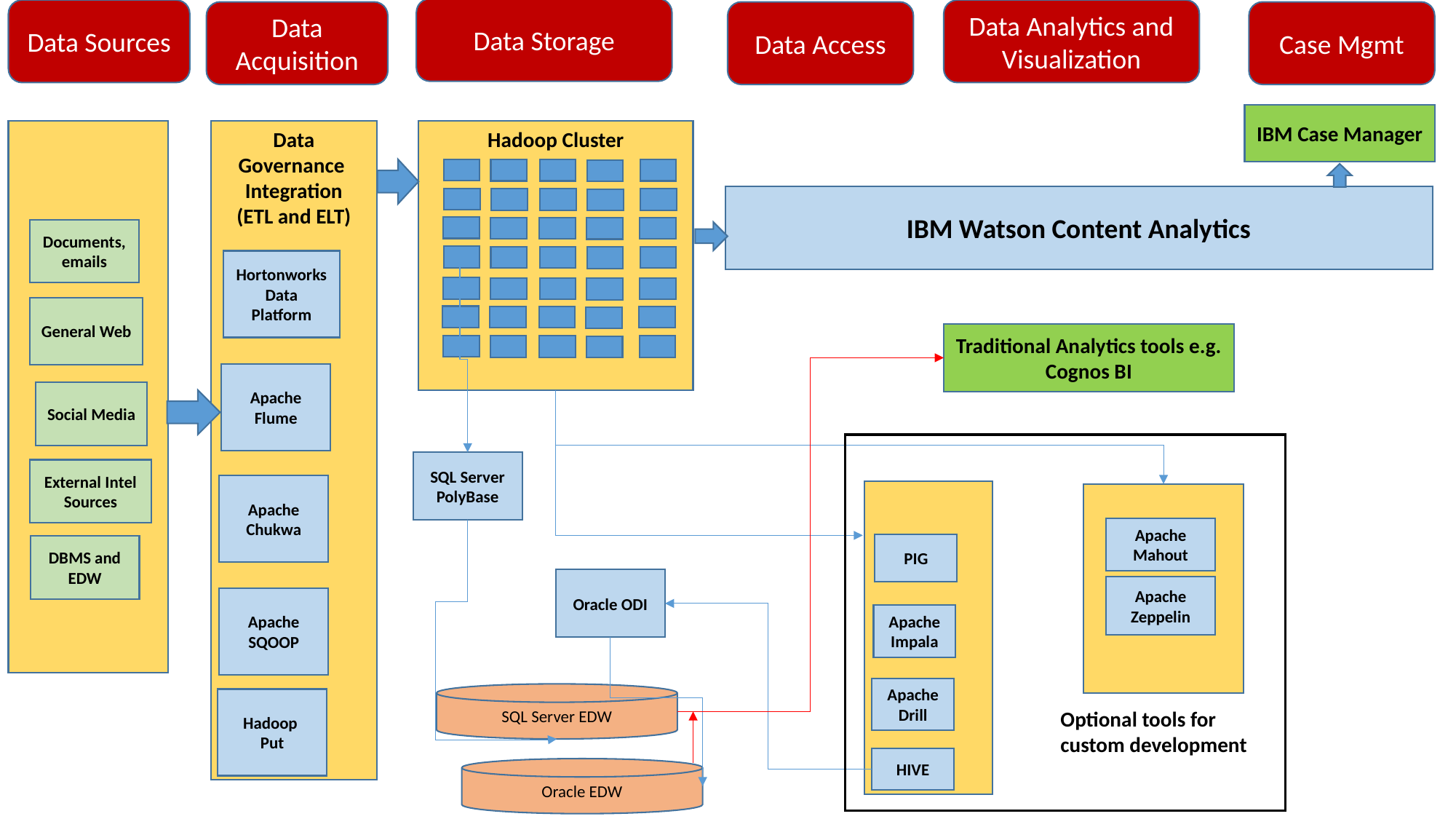

Data Sources
Data Analytics and Visualization
Data Storage
Data Acquisition
Data Access
Case Mgmt
IBM Case Manager
Hadoop Cluster

Data Governance
 Integration
(ETL and ELT)

IBM Watson Content Analytics
Documents, emails

Hortonworks Data Platform
General Web
Traditional Analytics tools e.g. Cognos BI
Apache Flume
Social Media

SQL Server PolyBase
External Intel Sources
Apache Chukwa

Apache Mahout
PIG
DBMS and EDW
Oracle ODI
Apache Zeppelin
Apache SQOOP
Apache Impala
Apache Drill
SQL Server EDW
Hadoop
Put
Optional tools for
custom development
HIVE
Oracle EDW